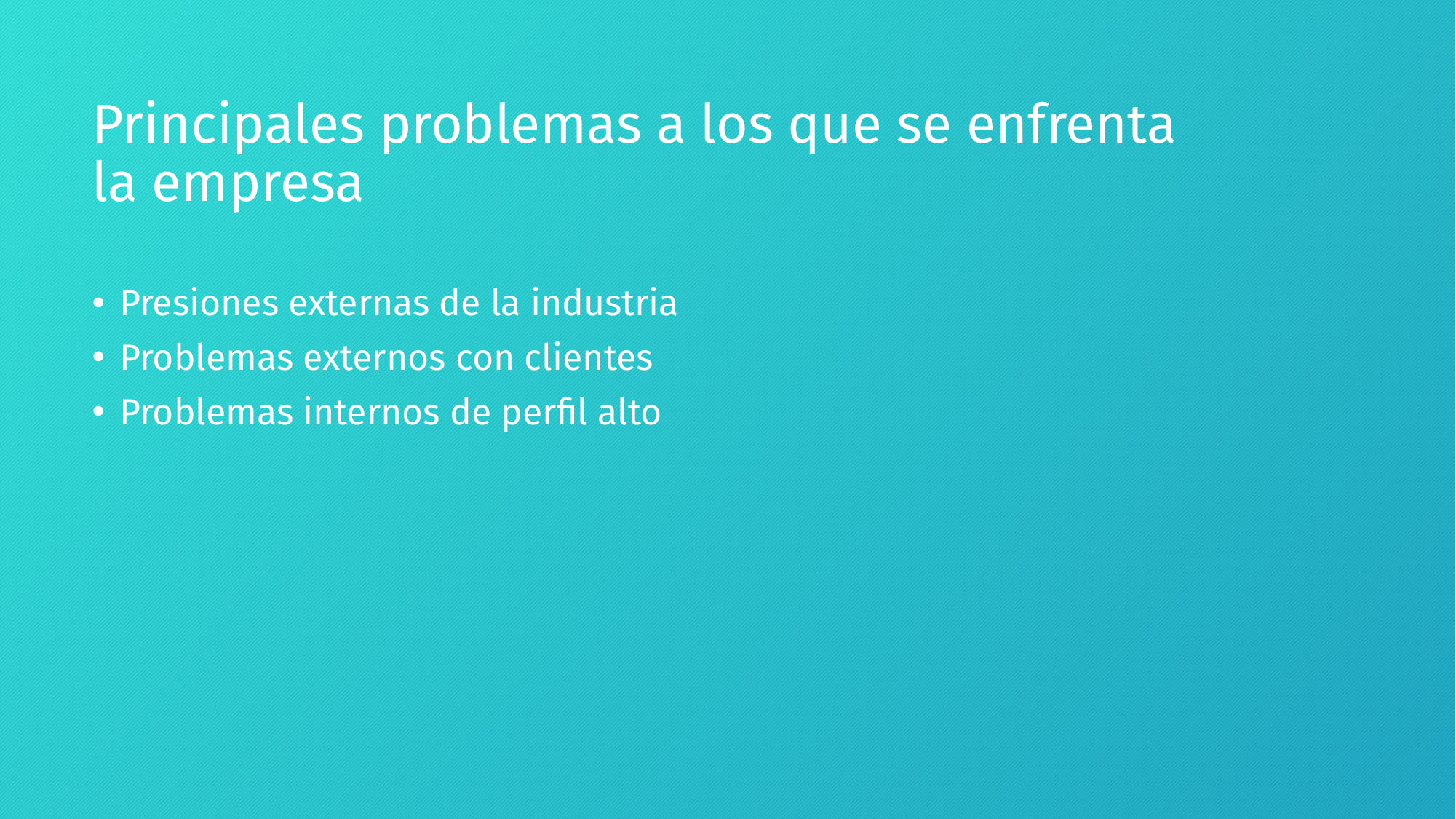

# Principales problemas a los que se enfrenta la empresa
Presiones externas de la industria
Problemas externos con clientes
Problemas internos de perfil alto